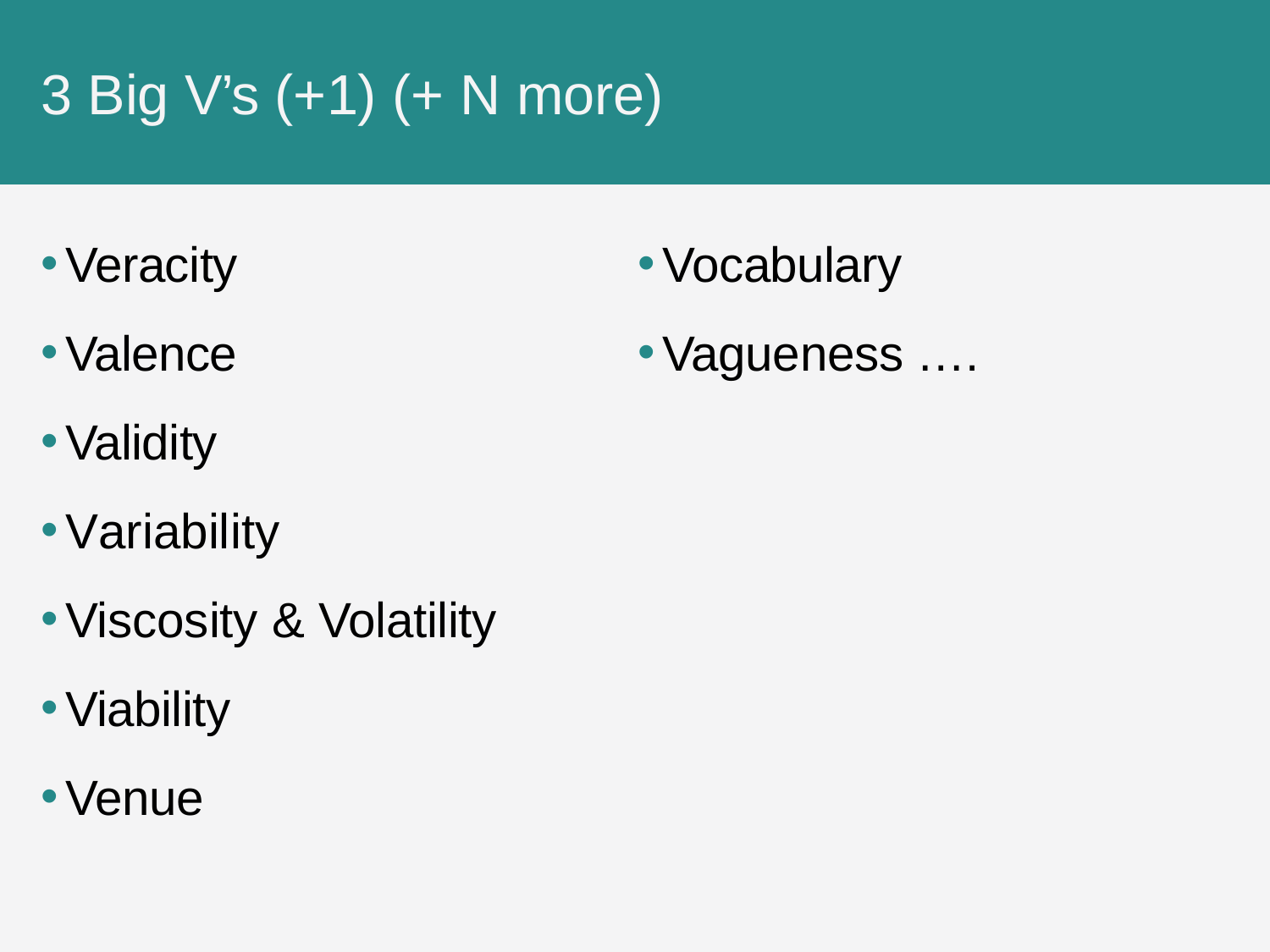

# 3 Big V’s (+1) (+ N more)
Veracity
Valence
Validity
Variability
Viscosity & Volatility
Viability
Venue
Vocabulary
Vagueness ….